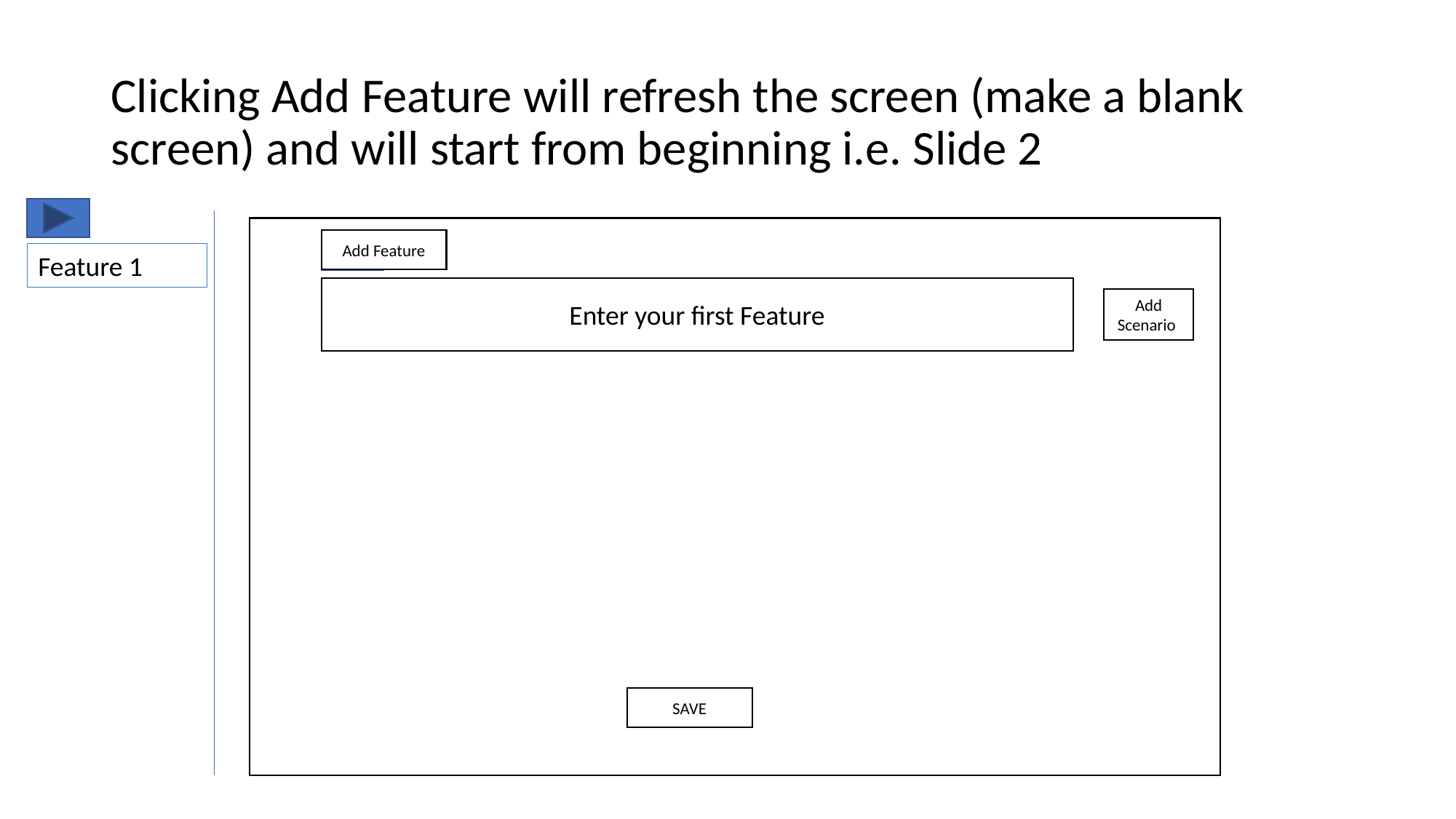

# Clicking Add Feature will refresh the screen (make a blank screen) and will start from beginning i.e. Slide 2

Add Feature

Feature 1
Enter your first Feature
Add Scenario
SAVE